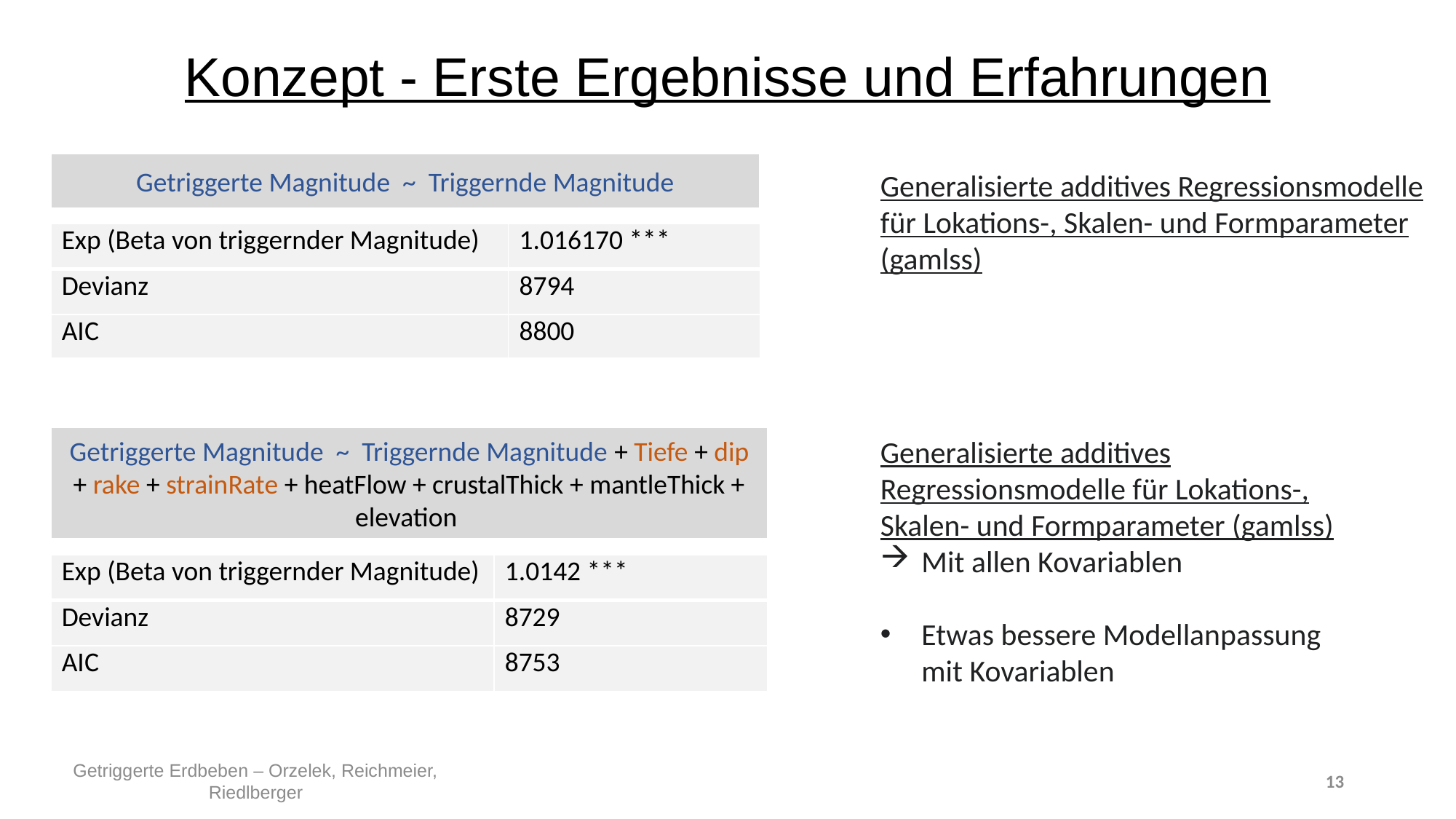

Konzept - Erste Ergebnisse und Erfahrungen
Getriggerte Magnitude  ~  Triggernde Magnitude
Generalisierte additives Regressionsmodelle für Lokations-, Skalen- und Formparameter (gamlss)

| Exp (Beta von triggernder Magnitude) | 1.016170 \*\*\* |
| --- | --- |
| Devianz | 8794 |
| AIC | 8800 |

Getriggerte Magnitude  ~  Triggernde Magnitude + Tiefe + dip + rake + strainRate + heatFlow + crustalThick + mantleThick + elevation
Generalisierte additives Regressionsmodelle für Lokations-, Skalen- und Formparameter (gamlss)
Mit allen Kovariablen

Etwas bessere Modellanpassung mit Kovariablen
| Exp (Beta von triggernder Magnitude) | 1.0142 \*\*\* |
| --- | --- |
| Devianz | 8729 |
| AIC | 8753 |

Getriggerte Erdbeben – Orzelek, Reichmeier, Riedlberger
13